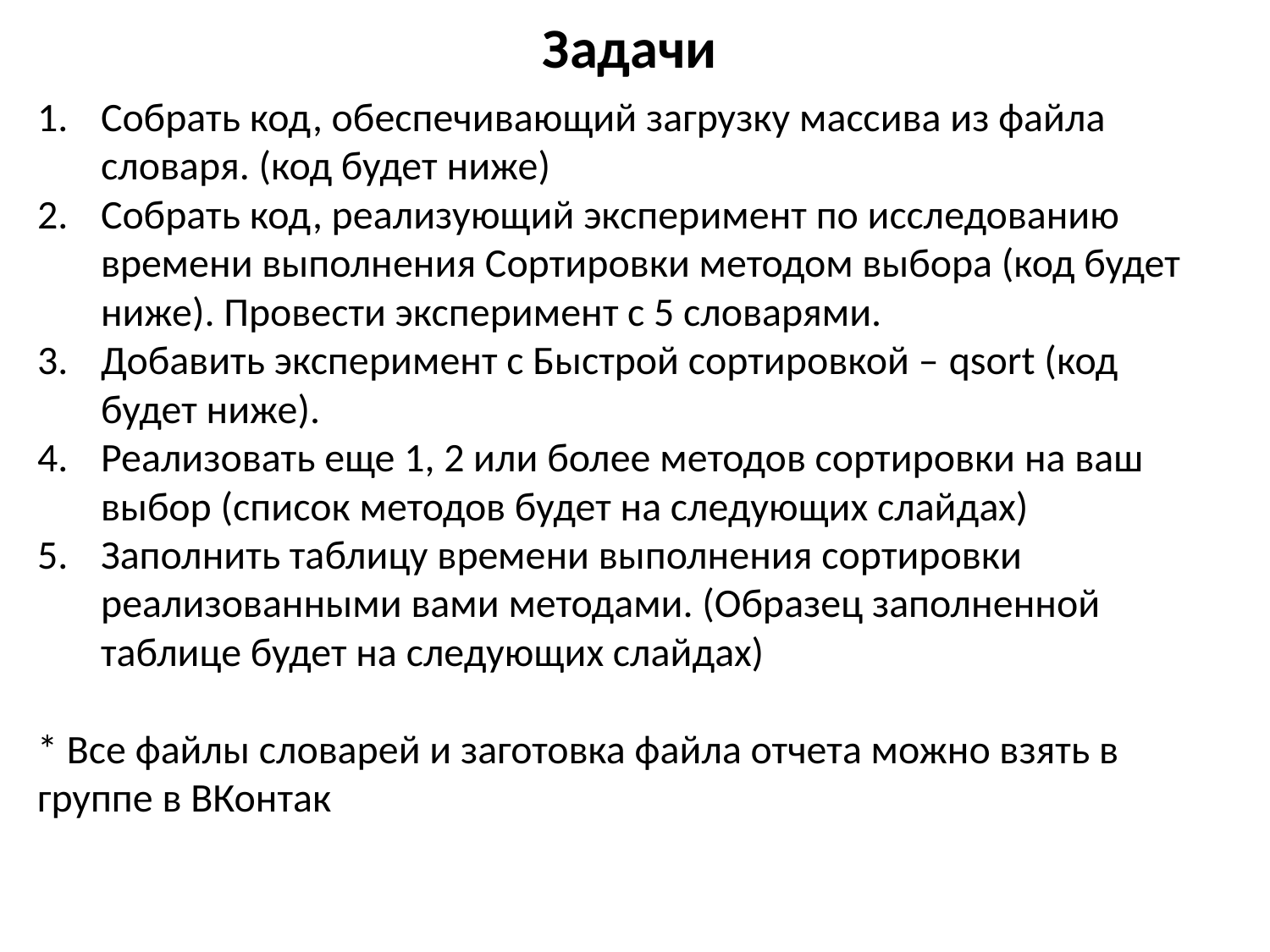

# Задачи
Собрать код, обеспечивающий загрузку массива из файла словаря. (код будет ниже)
Собрать код, реализующий эксперимент по исследованию времени выполнения Сортировки методом выбора (код будет ниже). Провести эксперимент с 5 словарями.
Добавить эксперимент с Быстрой сортировкой – qsort (код будет ниже).
Реализовать еще 1, 2 или более методов сортировки на ваш выбор (список методов будет на следующих слайдах)
Заполнить таблицу времени выполнения сортировки реализованными вами методами. (Образец заполненной таблице будет на следующих слайдах)

* Все файлы словарей и заготовка файла отчета можно взять в группе в ВКонтак